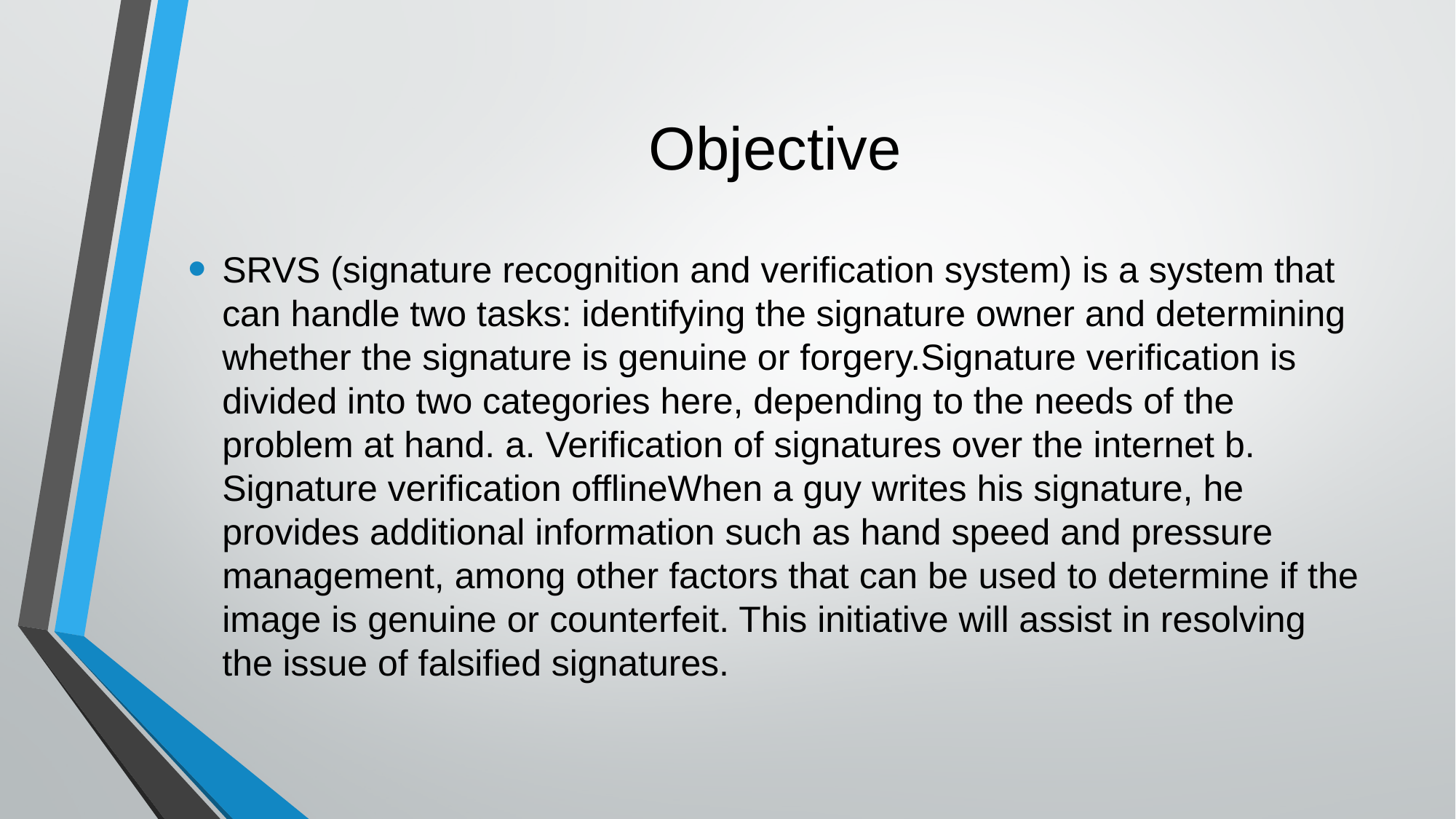

# Objective
SRVS (signature recognition and verification system) is a system that can handle two tasks: identifying the signature owner and determining whether the signature is genuine or forgery.Signature verification is divided into two categories here, depending to the needs of the problem at hand. a. Verification of signatures over the internet b. Signature verification offlineWhen a guy writes his signature, he provides additional information such as hand speed and pressure management, among other factors that can be used to determine if the image is genuine or counterfeit. This initiative will assist in resolving the issue of falsified signatures.